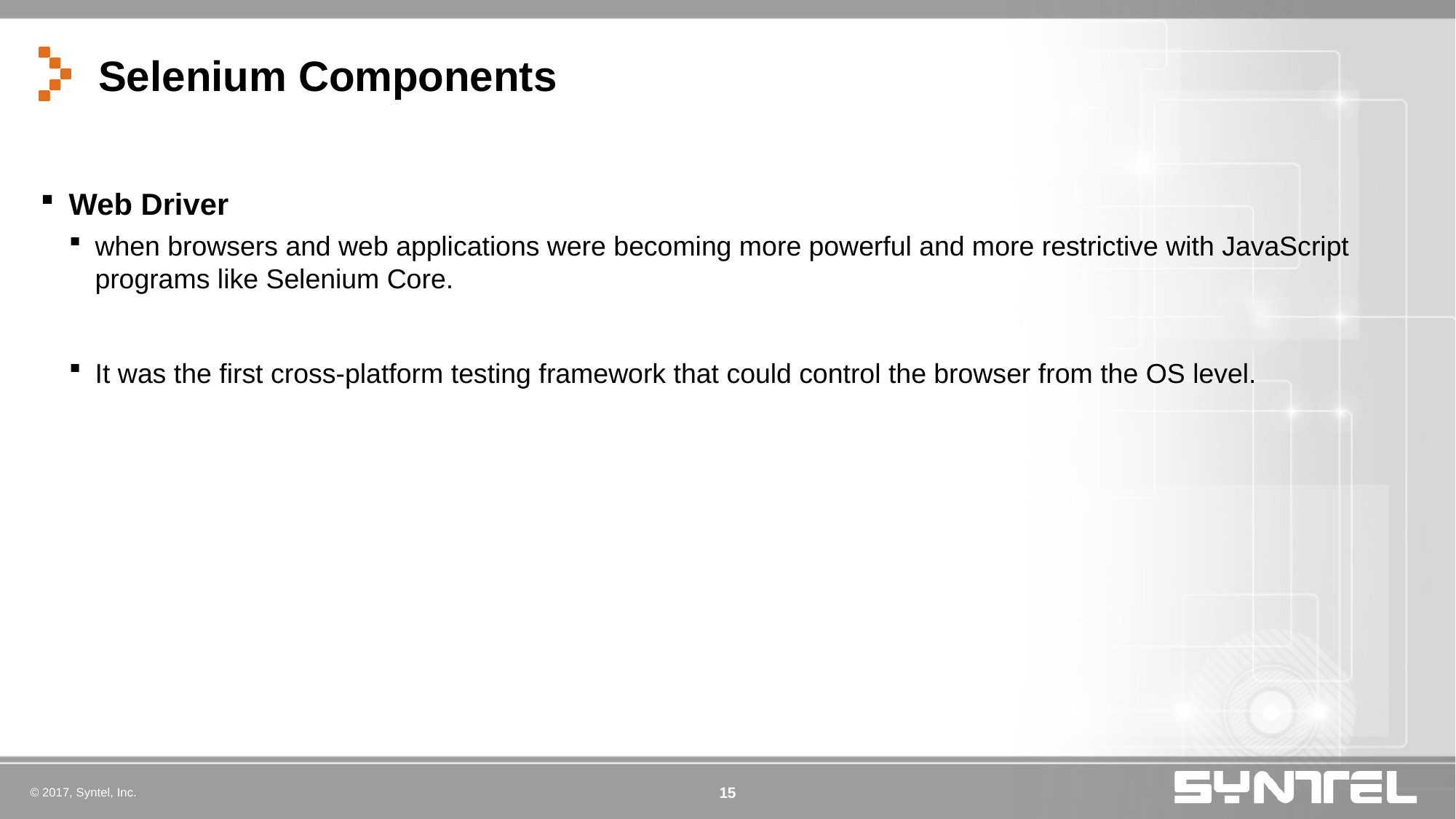

# Selenium Components

Web Driver
when browsers and web applications were becoming more powerful and more restrictive with JavaScript programs like Selenium Core.

It was the first cross-platform testing framework that could control the browser from the OS level.